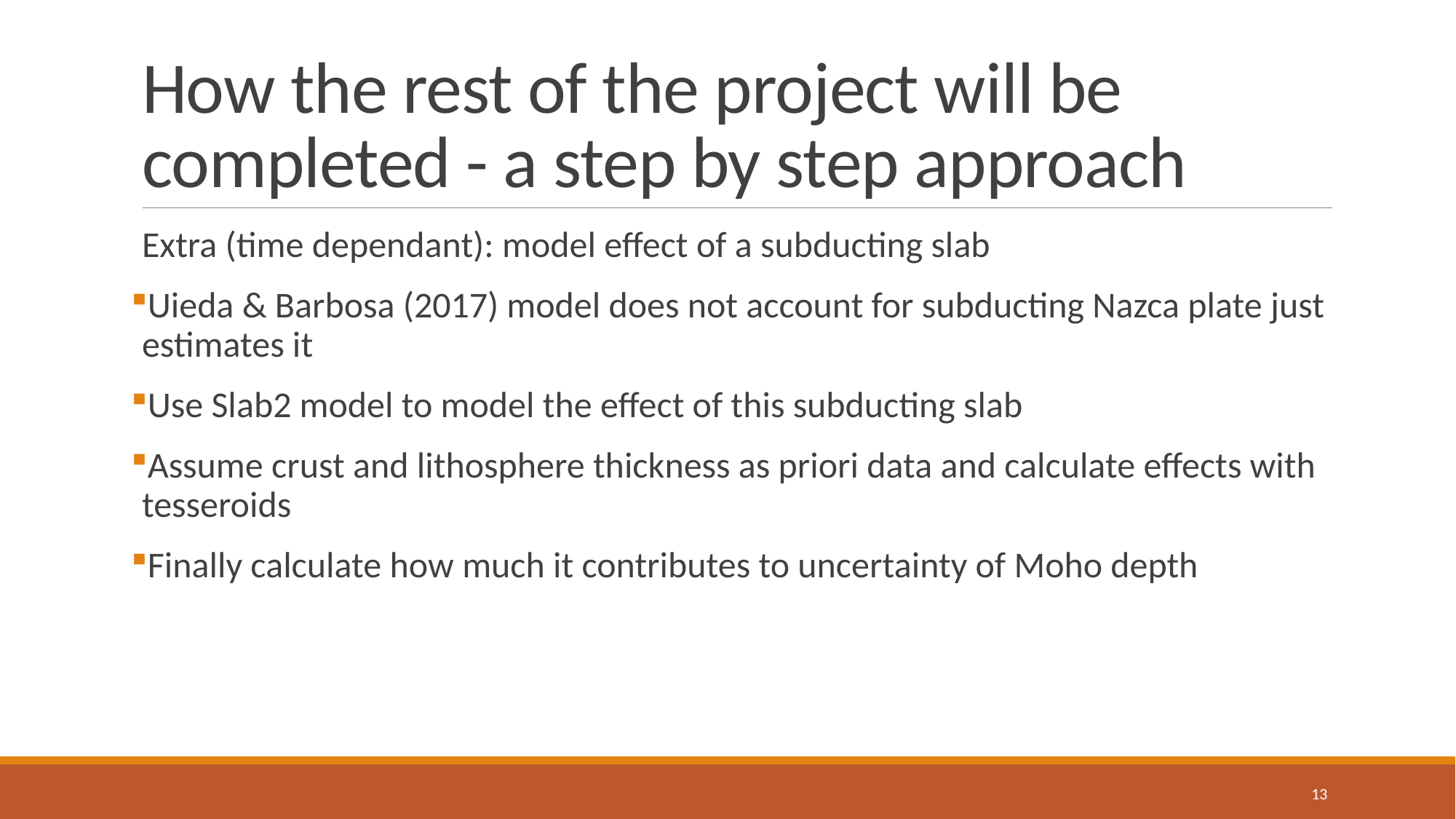

# How the rest of the project will be completed - a step by step approach
Extra (time dependant): model effect of a subducting slab
Uieda & Barbosa (2017) model does not account for subducting Nazca plate just estimates it
Use Slab2 model to model the effect of this subducting slab
Assume crust and lithosphere thickness as priori data and calculate effects with tesseroids
Finally calculate how much it contributes to uncertainty of Moho depth

13